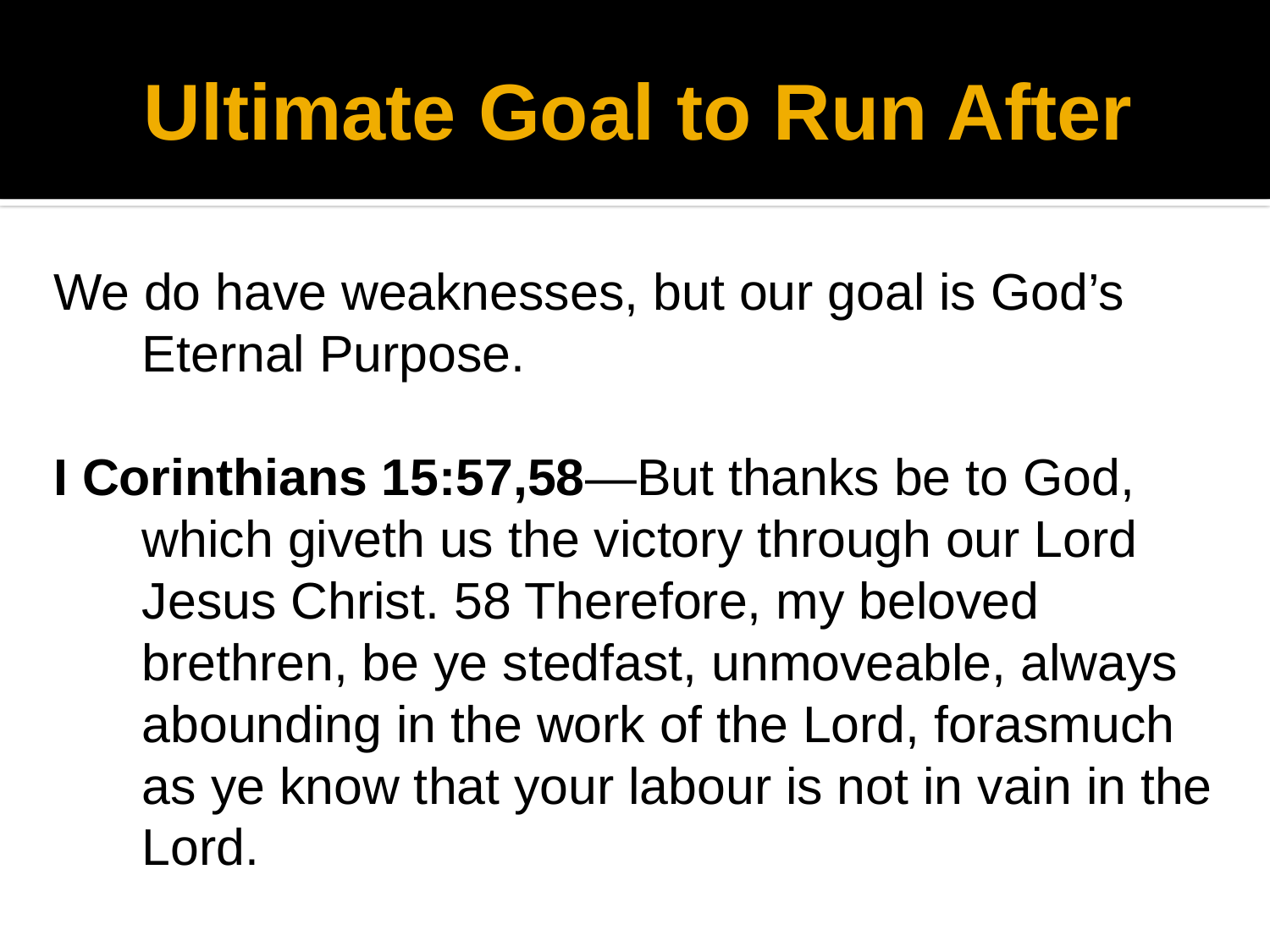

# Ultimate Goal to Run After
We do have weaknesses, but our goal is God’s Eternal Purpose.

I Corinthians 15:57,58—But thanks be to God, which giveth us the victory through our Lord Jesus Christ. 58 Therefore, my beloved brethren, be ye stedfast, unmoveable, always abounding in the work of the Lord, forasmuch as ye know that your labour is not in vain in the Lord.